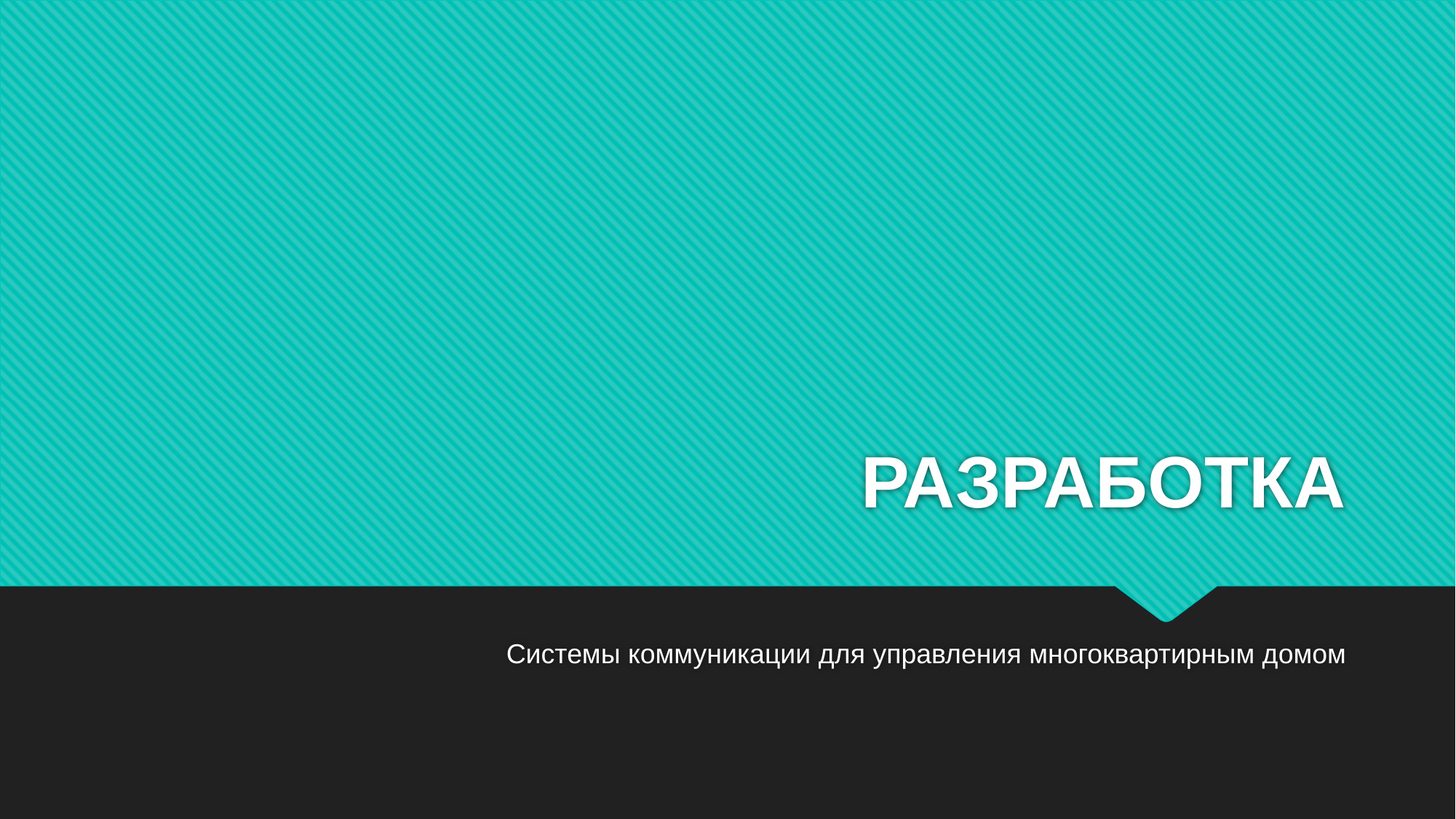

# РАЗРАБОТКА
Системы коммуникации для управления многоквартирным домом